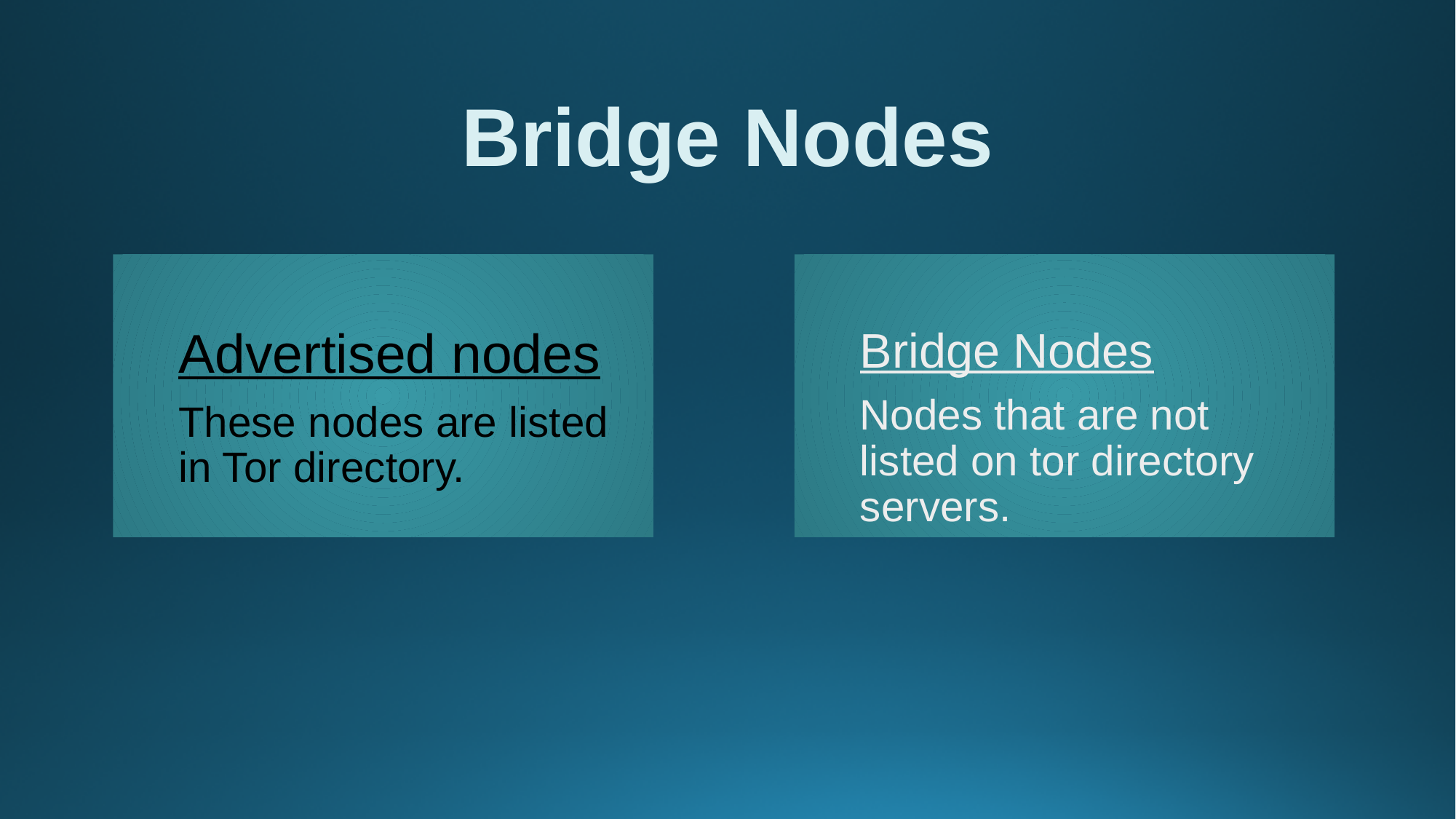

Bridge Nodes

Advertised nodes
These nodes are listed in Tor directory.

Bridge Nodes
Nodes that are not listed on tor directory servers.